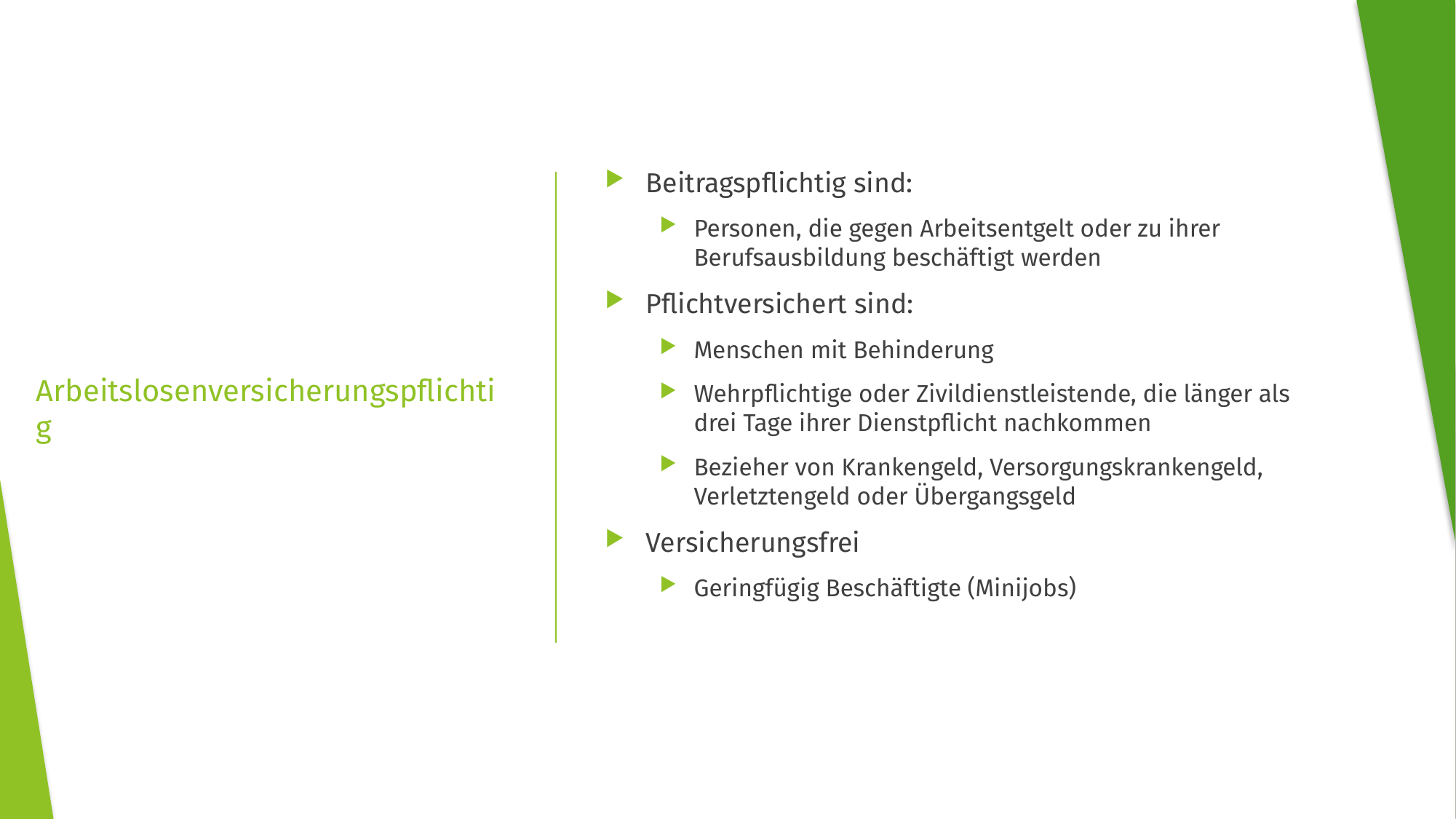

Beitragspflichtig sind:
Personen, die gegen Arbeitsentgelt oder zu ihrer Berufsausbildung beschäftigt werden
Pflichtversichert sind:
Menschen mit Behinderung
Wehrpflichtige oder Zivildienstleistende, die länger als drei Tage ihrer Dienstpflicht nachkommen
Bezieher von Krankengeld, Versorgungskrankengeld, Verletztengeld oder Übergangsgeld
Versicherungsfrei
Geringfügig Beschäftigte (Minijobs)

# Arbeitslosenversicherungspflichtig